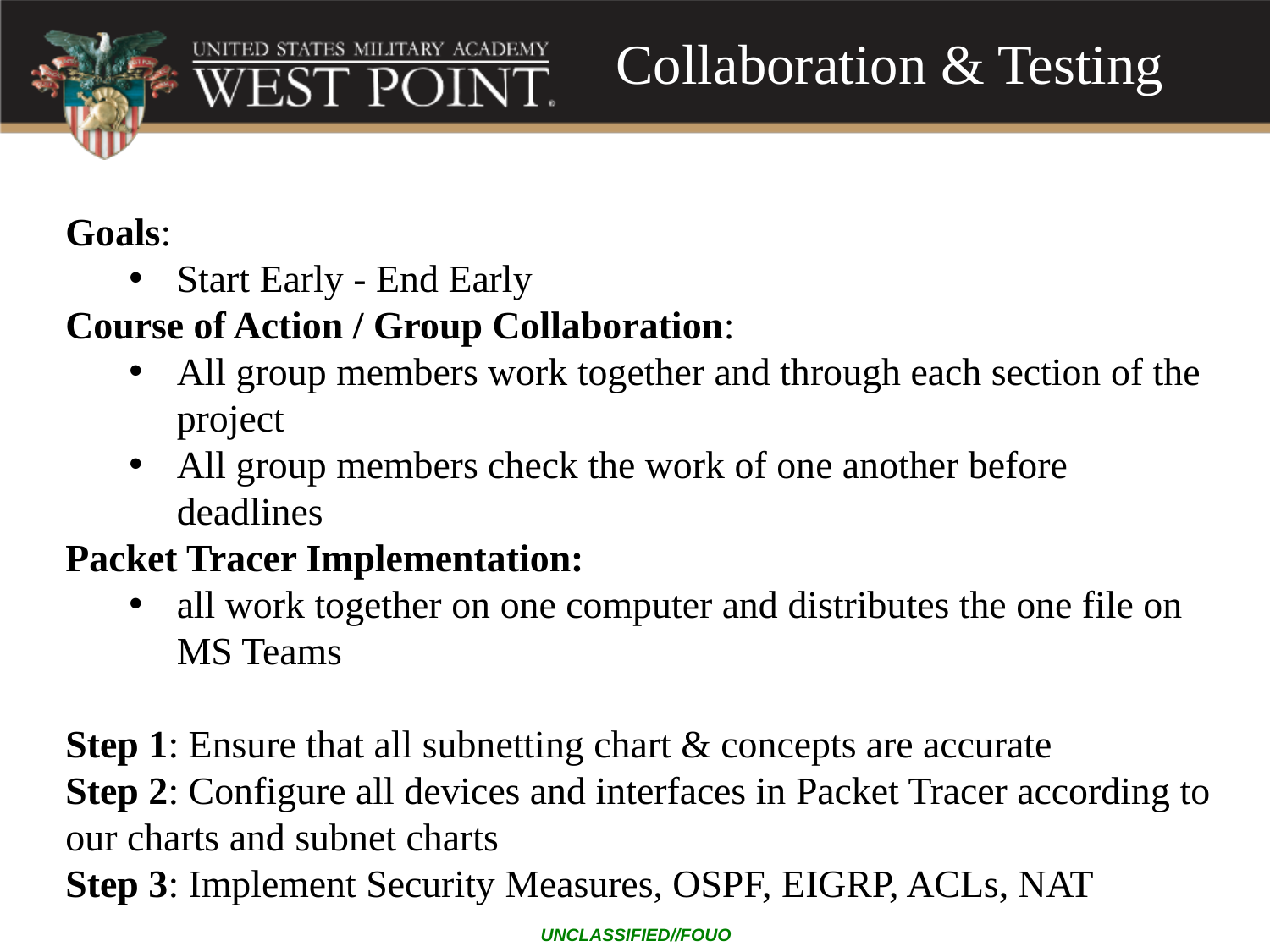

Collaboration & Testing
Goals:
Start Early - End Early
Course of Action / Group Collaboration:
All group members work together and through each section of the project
All group members check the work of one another before deadlines
Packet Tracer Implementation:
all work together on one computer and distributes the one file on MS Teams

Step 1: Ensure that all subnetting chart & concepts are accurate
Step 2: Configure all devices and interfaces in Packet Tracer according to our charts and subnet charts
Step 3: Implement Security Measures, OSPF, EIGRP, ACLs, NAT